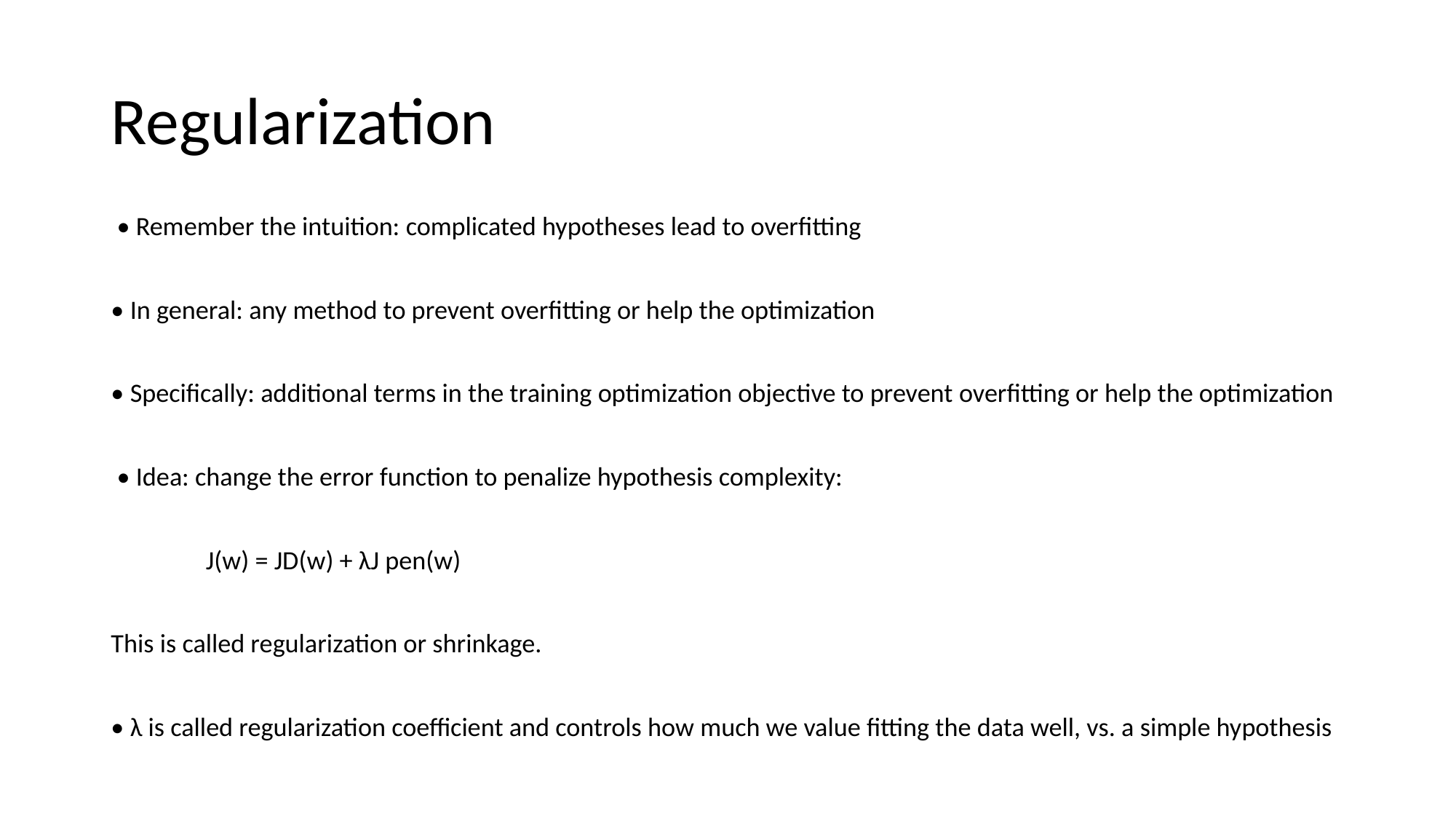

# Regularization

 • Remember the intuition: complicated hypotheses lead to overfitting

• In general: any method to prevent overfitting or help the optimization

• Specifically: additional terms in the training optimization objective to prevent overfitting or help the optimization

 • Idea: change the error function to penalize hypothesis complexity:

			J(w) = JD(w) + λJ pen(w)

This is called regularization or shrinkage.

• λ is called regularization coefficient and controls how much we value fitting the data well, vs. a simple hypothesis